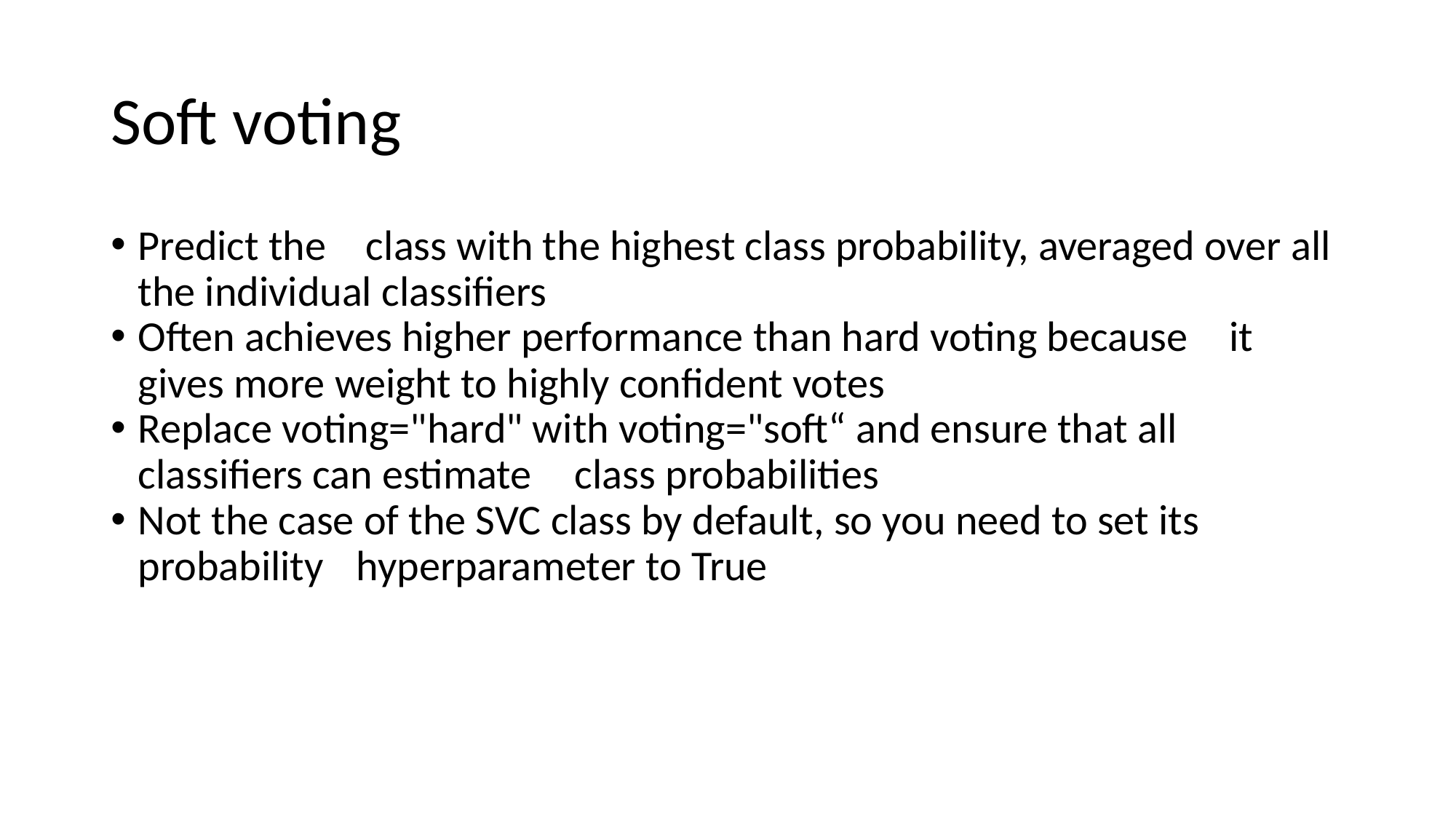

Soft voting
Predict the	 class with the highest class probability, averaged over all the individual classifiers
Often achieves higher performance than hard voting because	it gives more weight to highly confident votes
Replace voting="hard" with voting="soft“ and ensure that all classifiers can estimate	class probabilities
Not the case of the SVC class by default, so you need to set its probability	hyperparameter to True